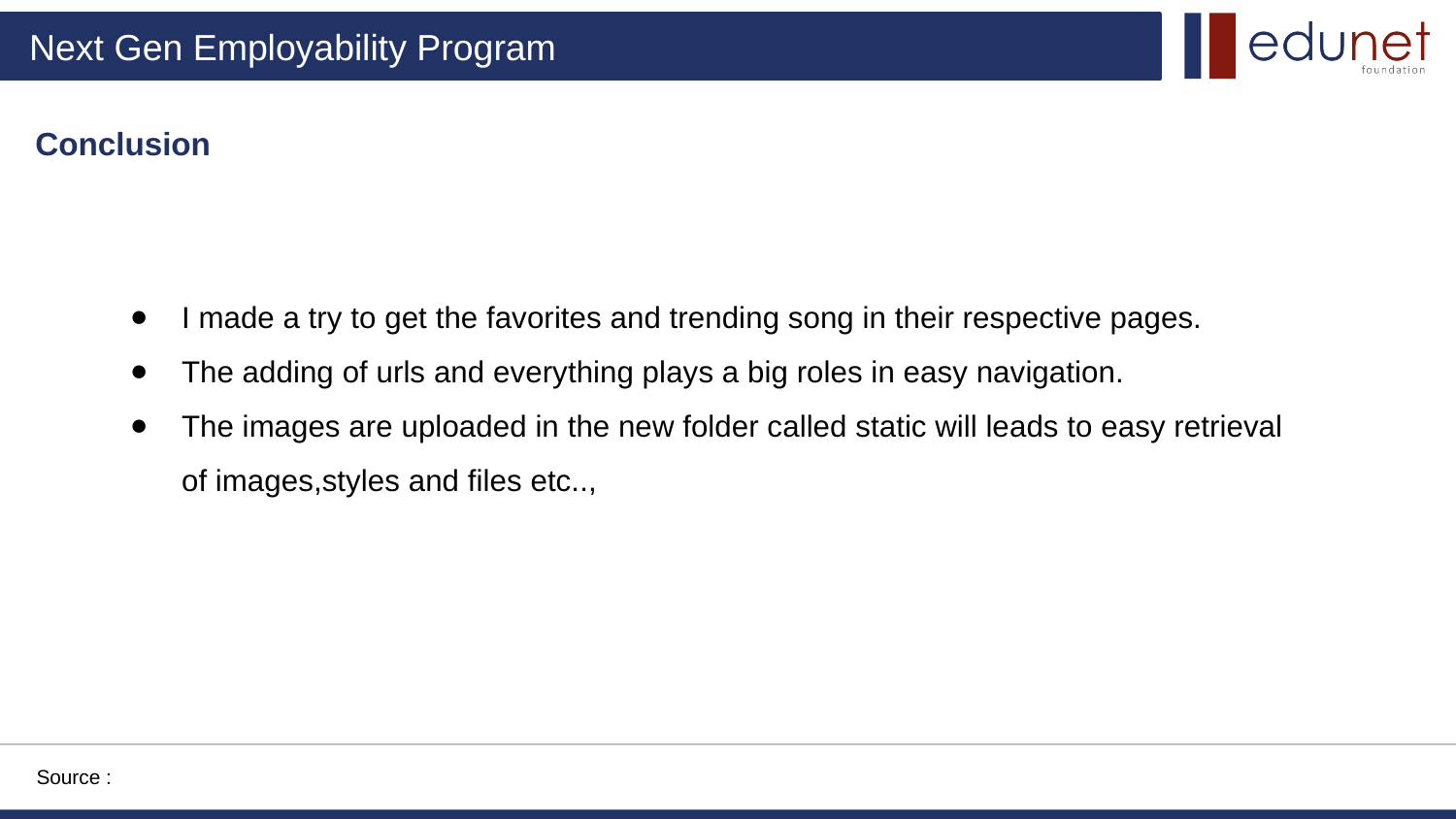

# Conclusion
I made a try to get the favorites and trending song in their respective pages.
The adding of urls and everything plays a big roles in easy navigation.
The images are uploaded in the new folder called static will leads to easy retrieval of images,styles and files etc..,
Source :